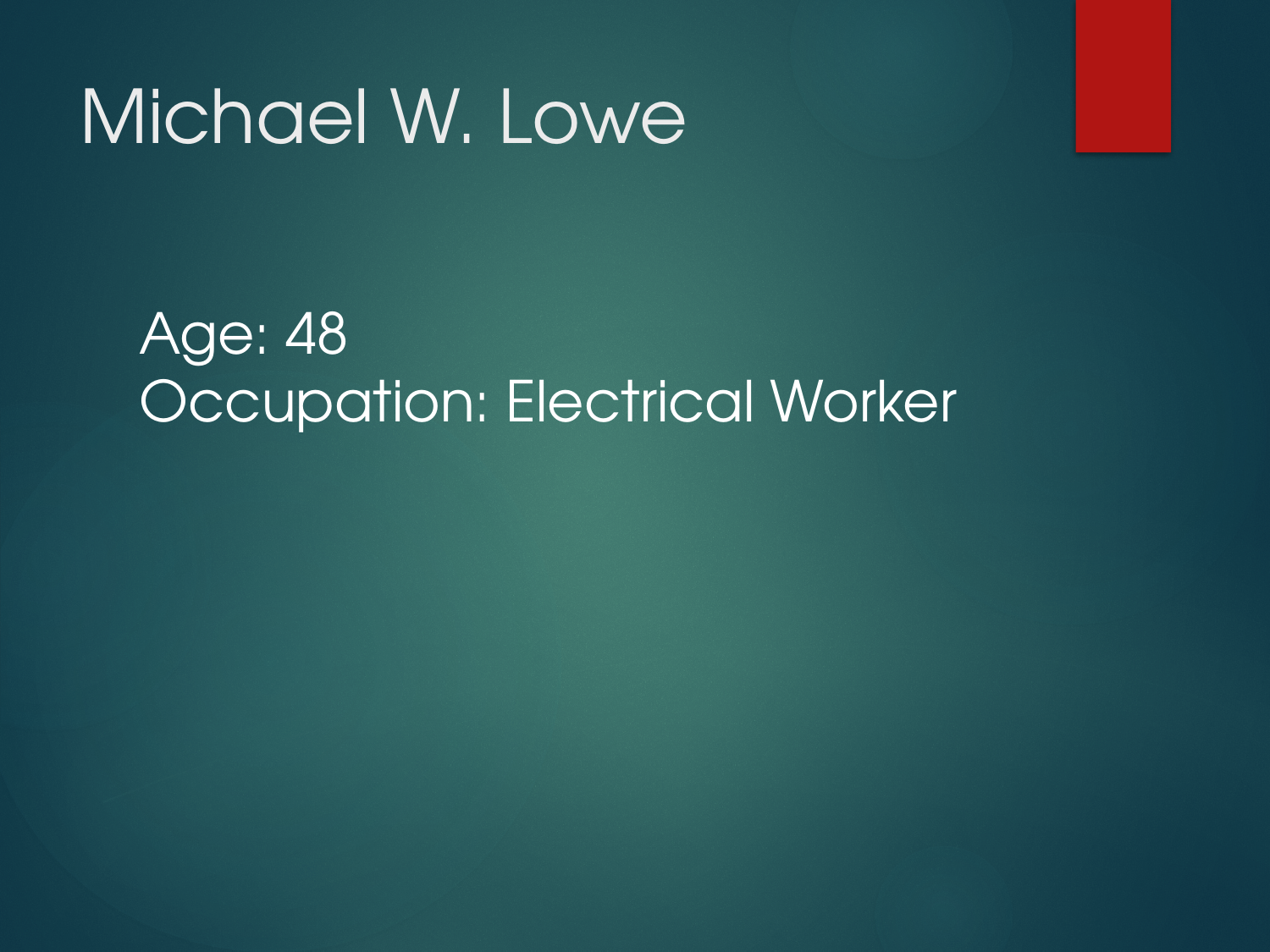

# Michael W. Lowe

Age: 48
Occupation: Electrical Worker